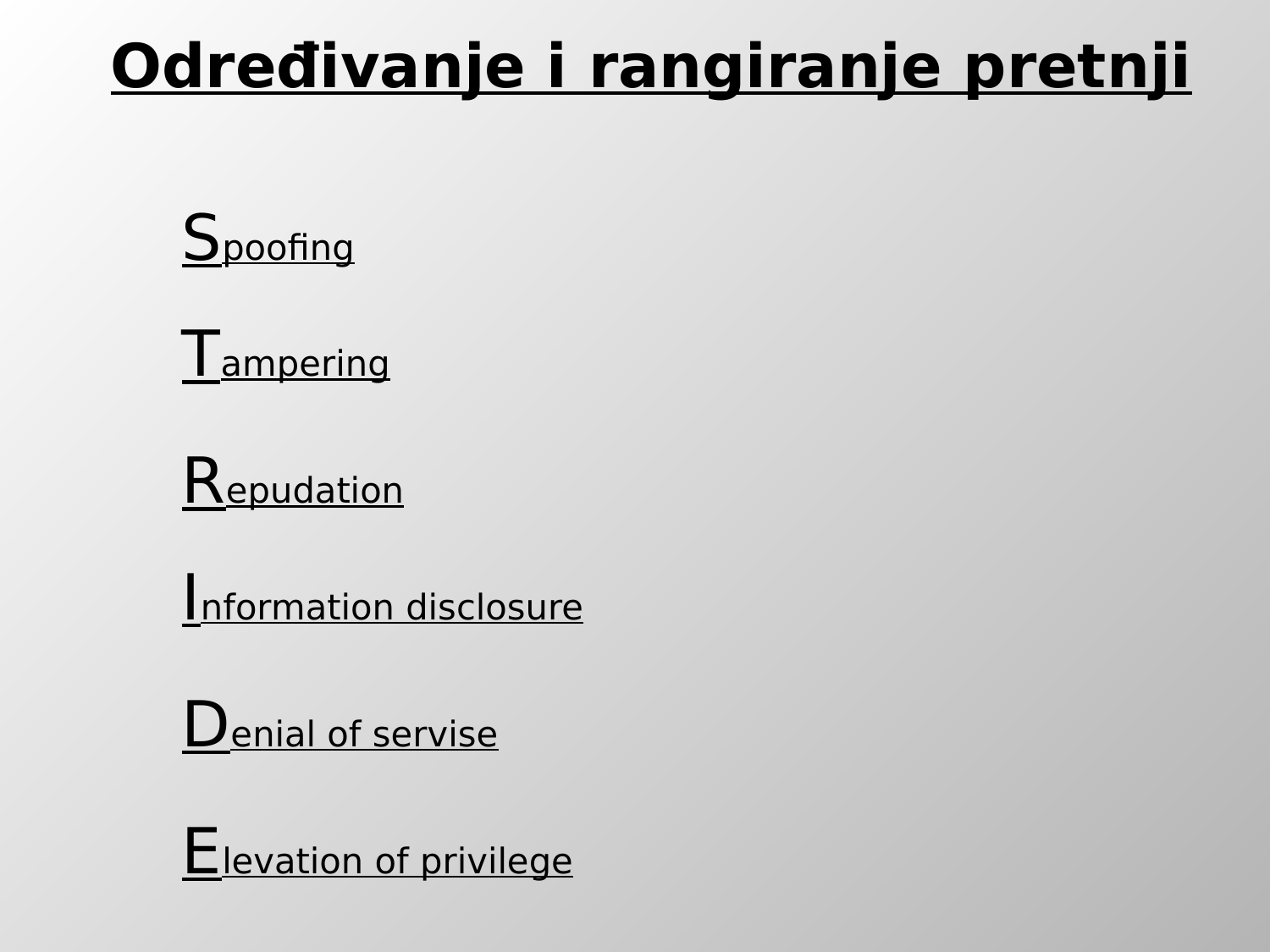

Određivanje i rangiranje pretnji
Spoofing
Tampering
Repudation
Information disclosure
Denial of servise
Elevation of privilege